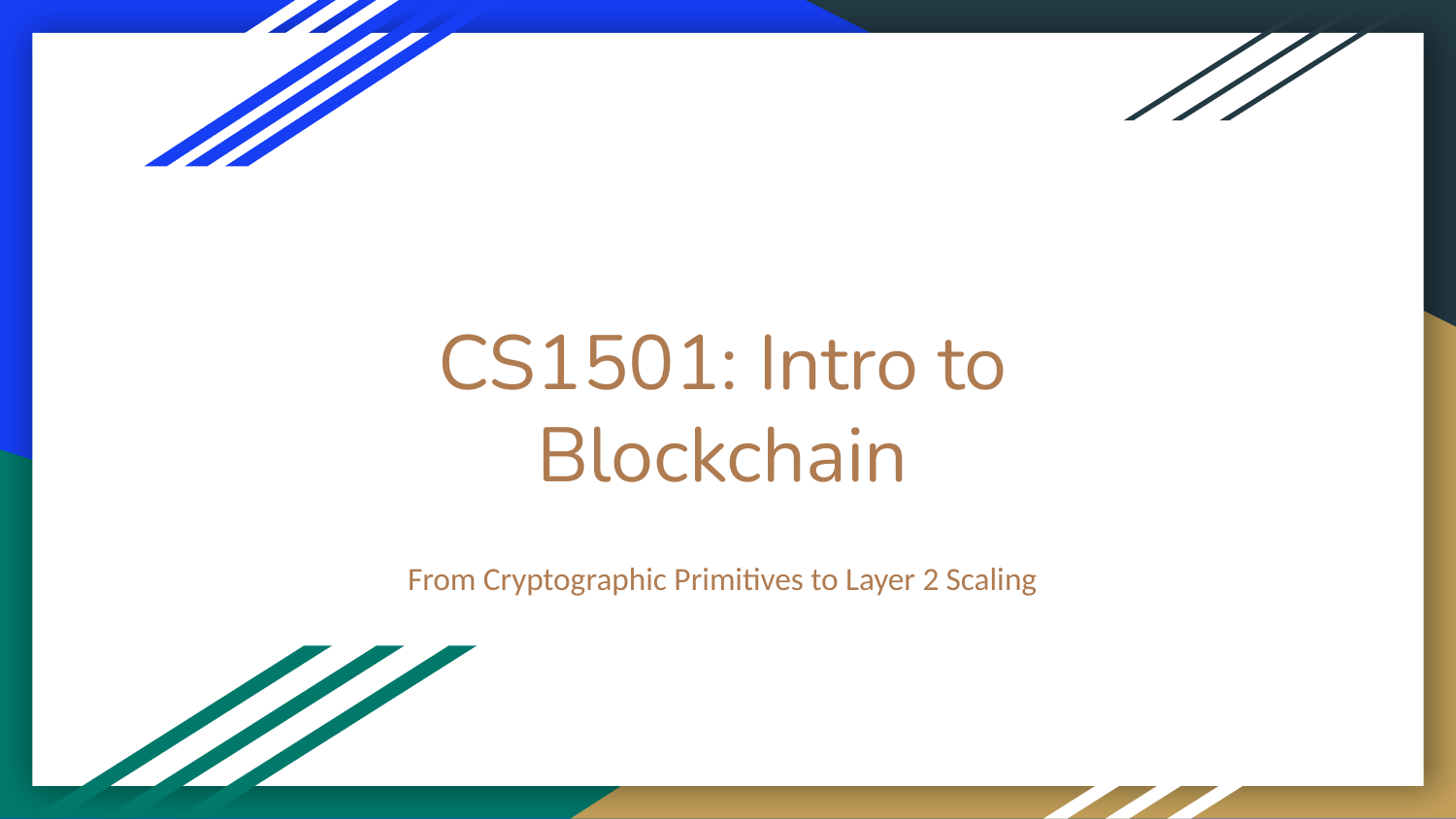

# CS1501: Intro to Blockchain
From Cryptographic Primitives to Layer 2 Scaling